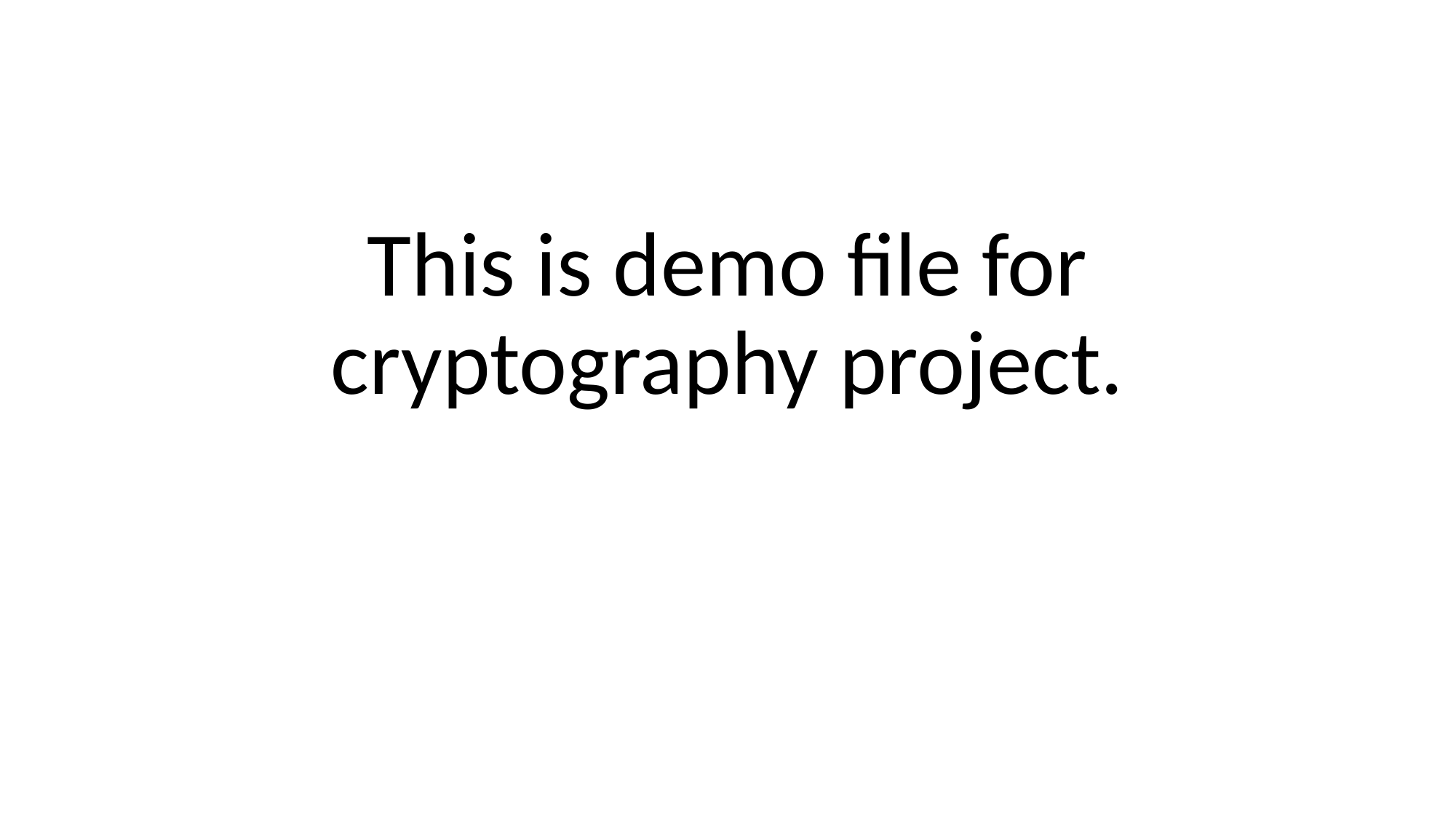

# This is demo file for cryptography project.